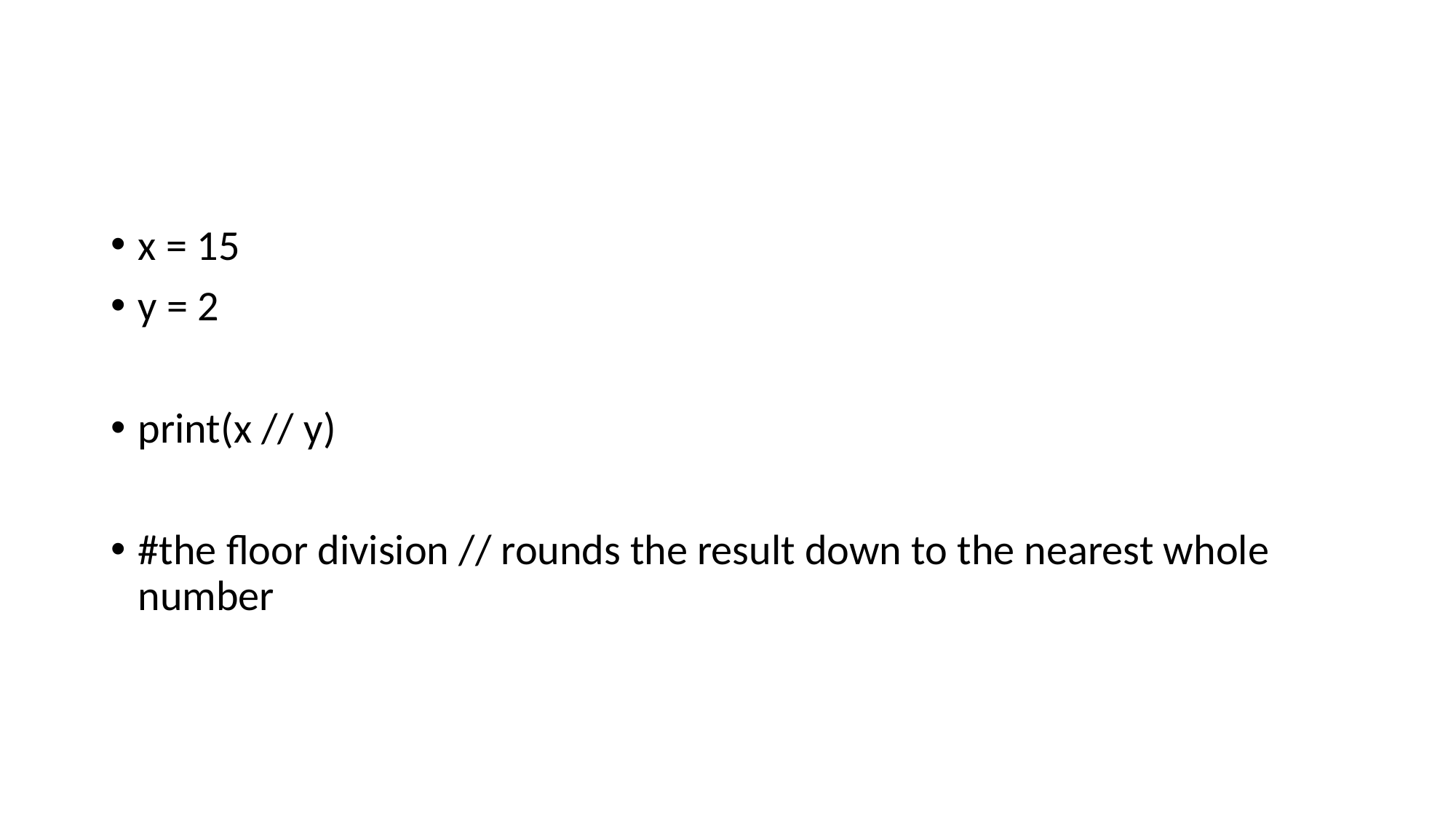

#
x = 15
y = 2

print(x // y)

#the floor division // rounds the result down to the nearest whole number